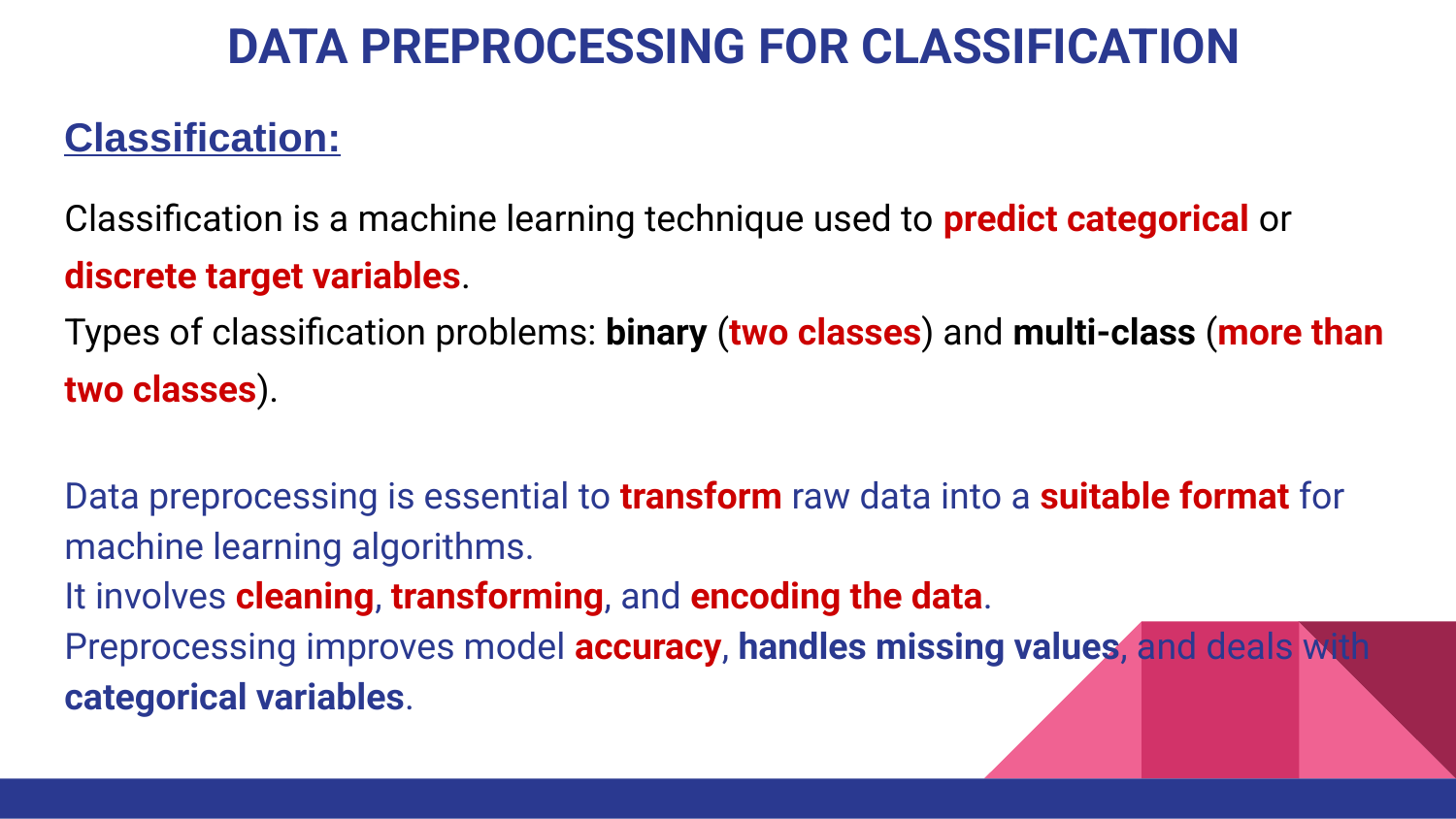

# DATA PREPROCESSING FOR CLASSIFICATION
Classification:
Classification is a machine learning technique used to predict categorical or discrete target variables.
Types of classification problems: binary (two classes) and multi-class (more than two classes).

Data preprocessing is essential to transform raw data into a suitable format for machine learning algorithms.
It involves cleaning, transforming, and encoding the data.
Preprocessing improves model accuracy, handles missing values, and deals with categorical variables.